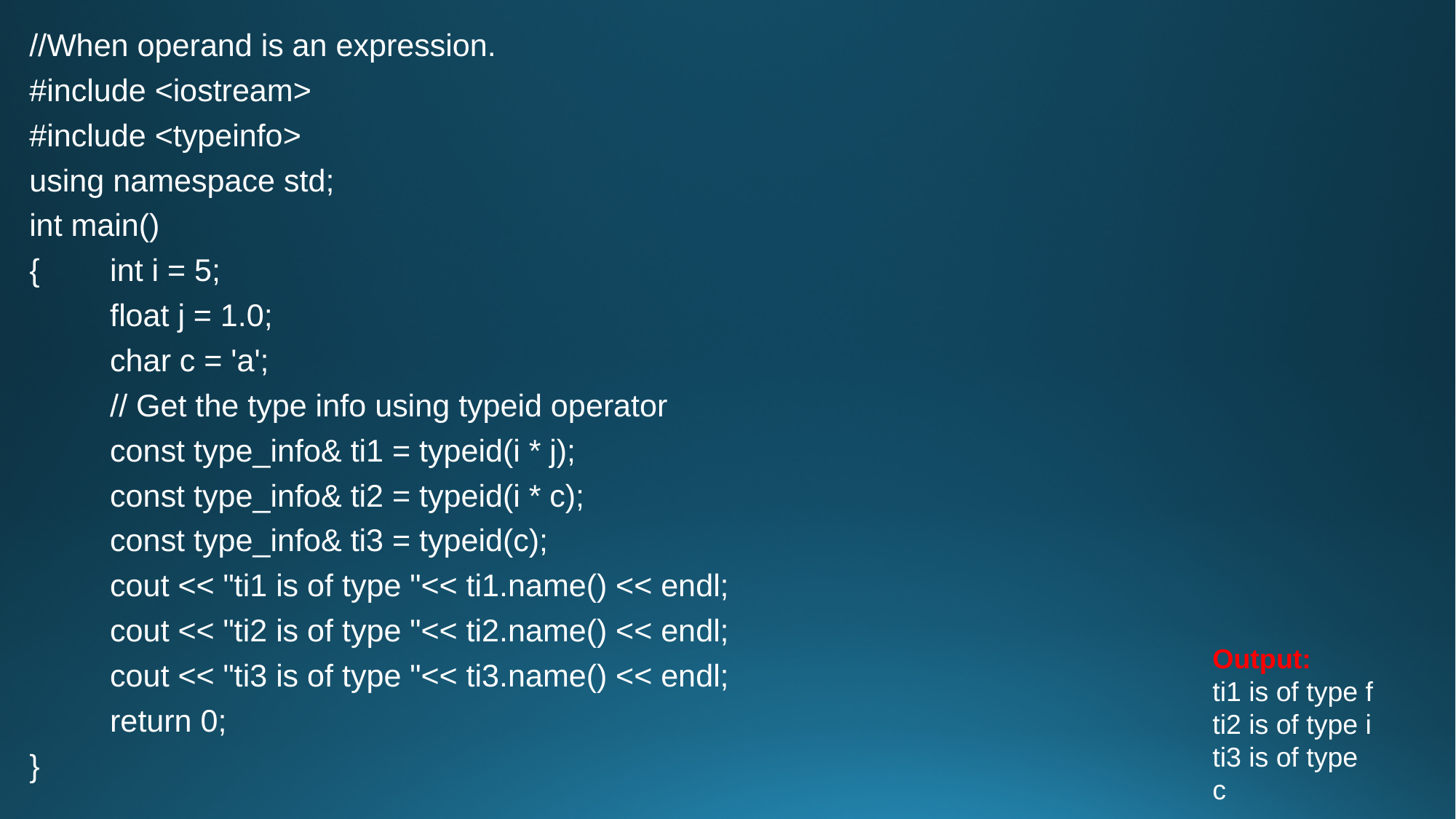

//When operand is an expression.
#include <iostream>
#include <typeinfo>
using namespace std;
int main()
{	int i = 5;
	float j = 1.0;
	char c = 'a';
	// Get the type info using typeid operator
	const type_info& ti1 = typeid(i * j);
	const type_info& ti2 = typeid(i * c);
	const type_info& ti3 = typeid(c);
	cout << "ti1 is of type "<< ti1.name() << endl;
	cout << "ti2 is of type "<< ti2.name() << endl;
	cout << "ti3 is of type "<< ti3.name() << endl;
	return 0;
}

Output:
ti1 is of type f
ti2 is of type i
ti3 is of type c